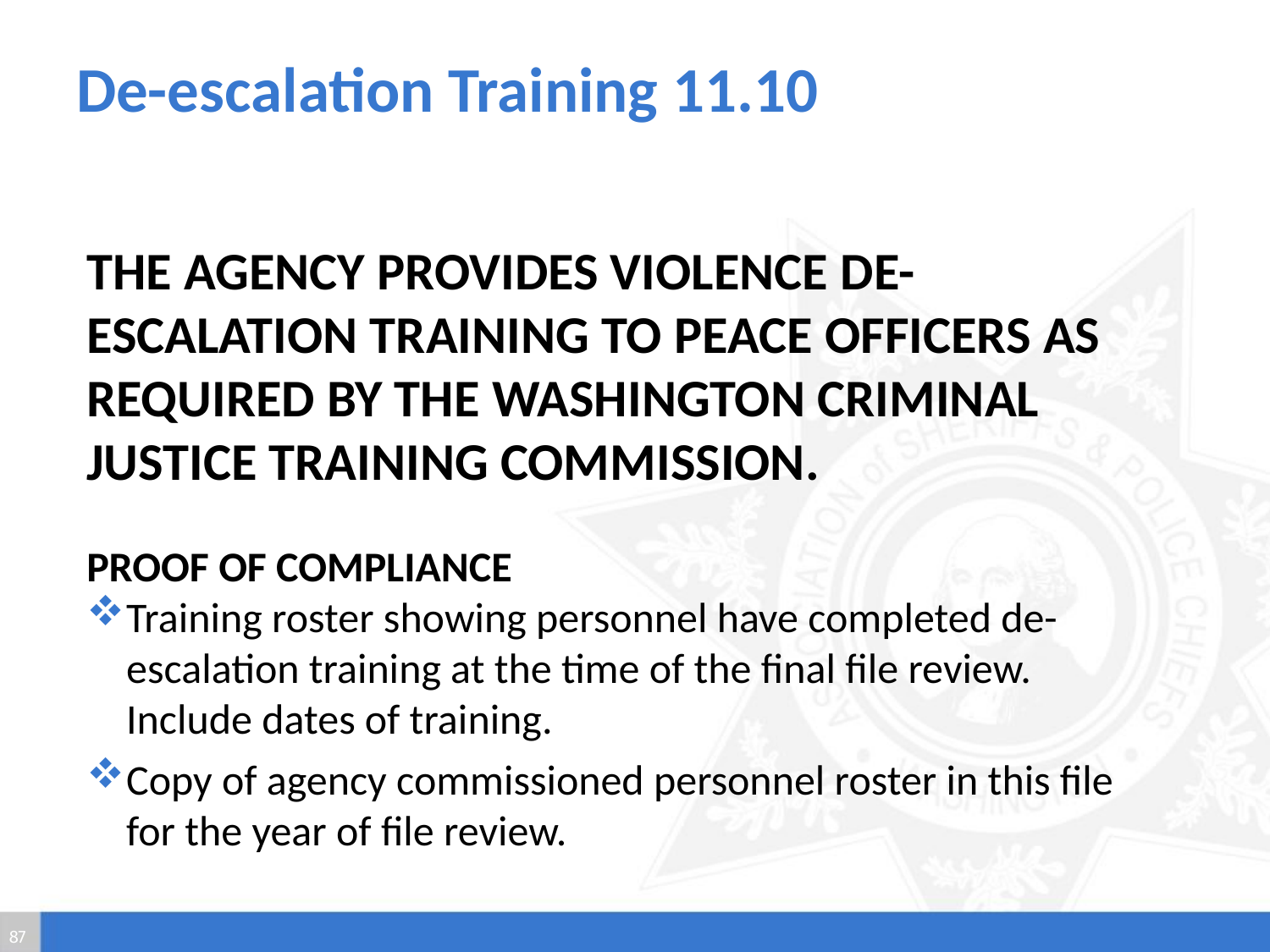

# De-escalation Training 11.10
The agency provides violence de-escalation training to peace officers as required by the Washington Criminal Justice Training Commission.
Proof of Compliance
Training roster showing personnel have completed de-escalation training at the time of the final file review. Include dates of training.
Copy of agency commissioned personnel roster in this file for the year of file review.
87